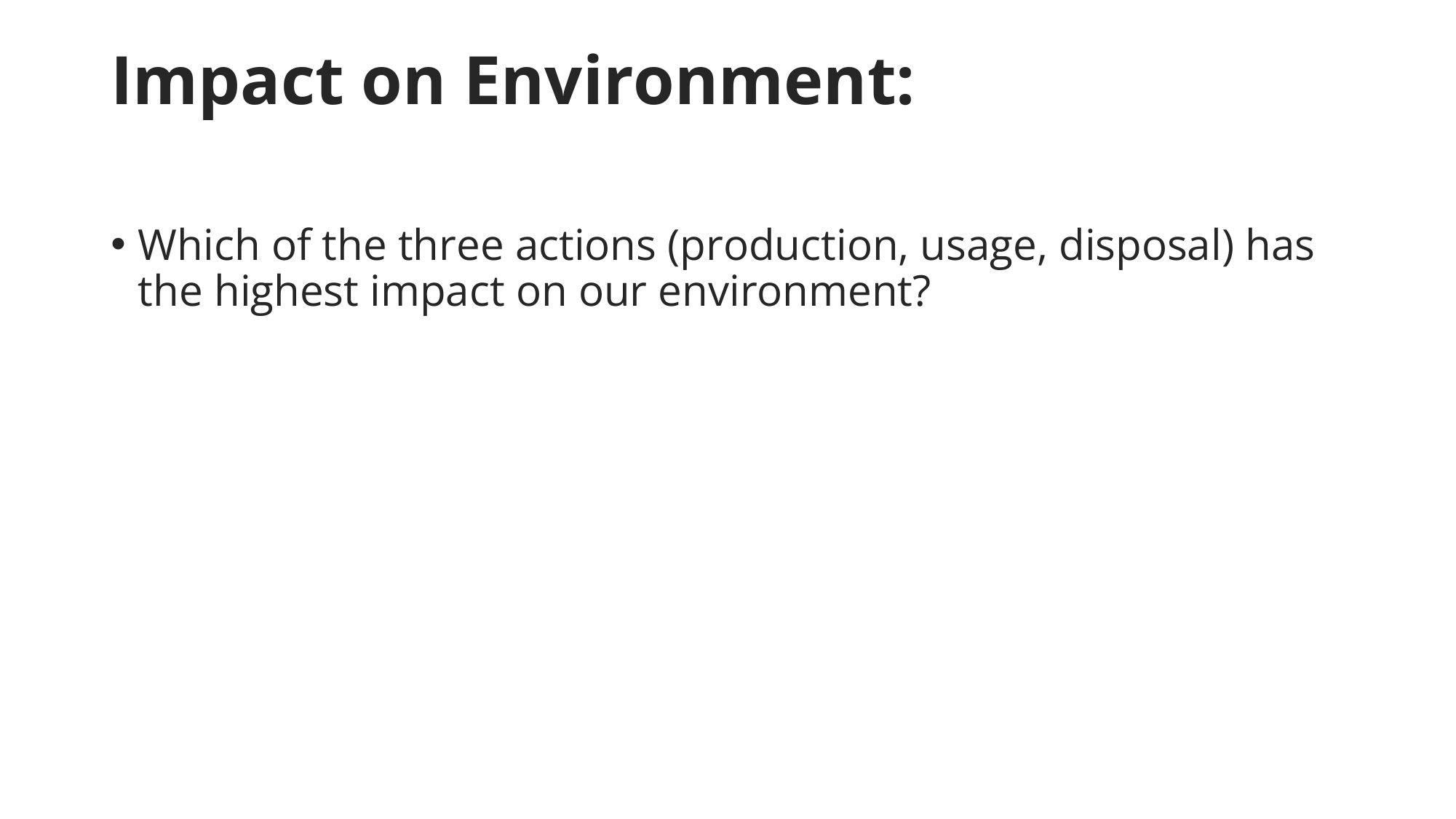

# Impact on Environment:
Which of the three actions (production, usage, disposal) has the highest impact on our environment?